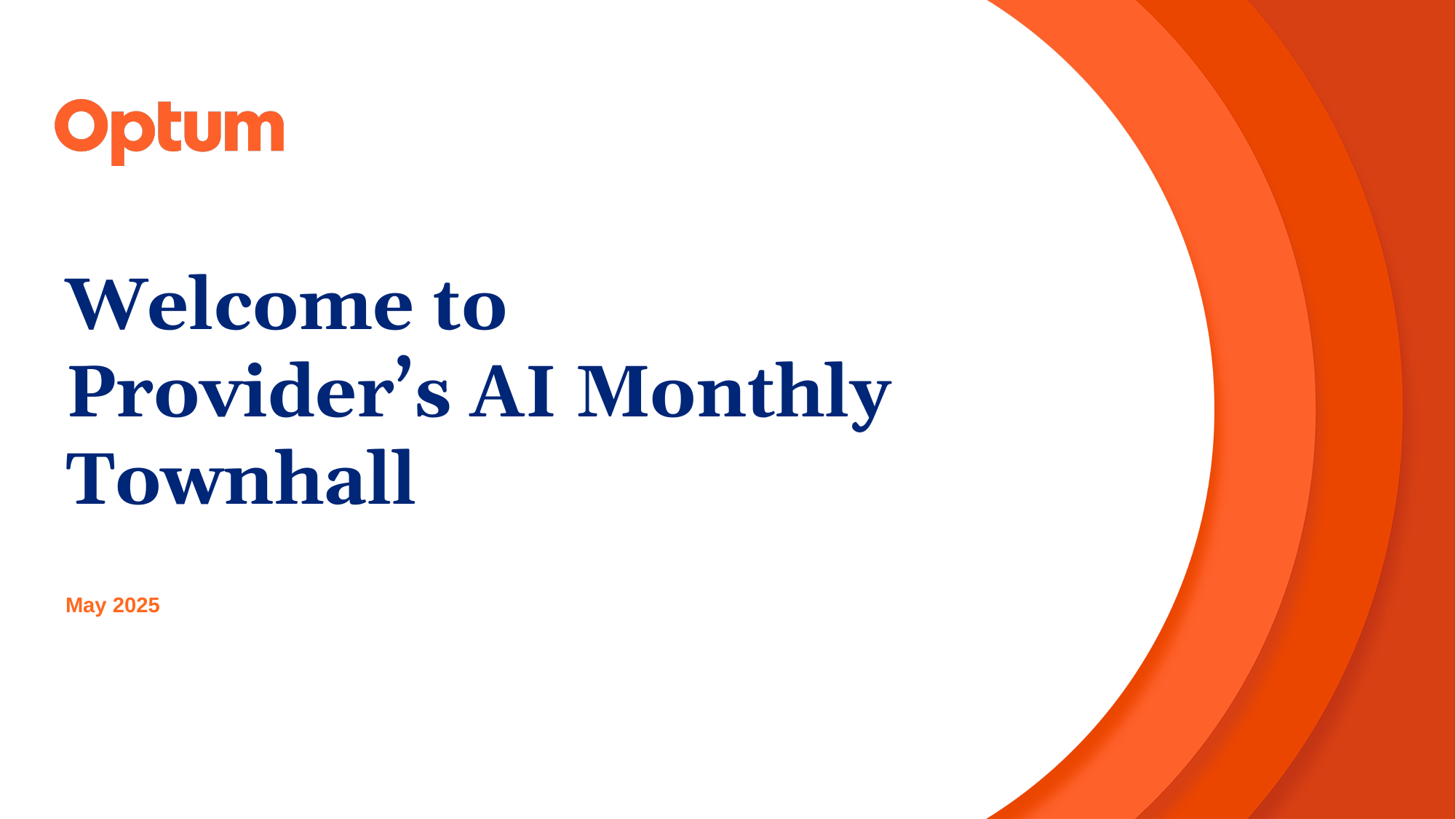

# Welcome to Provider’s AI Monthly Townhall
May 2025